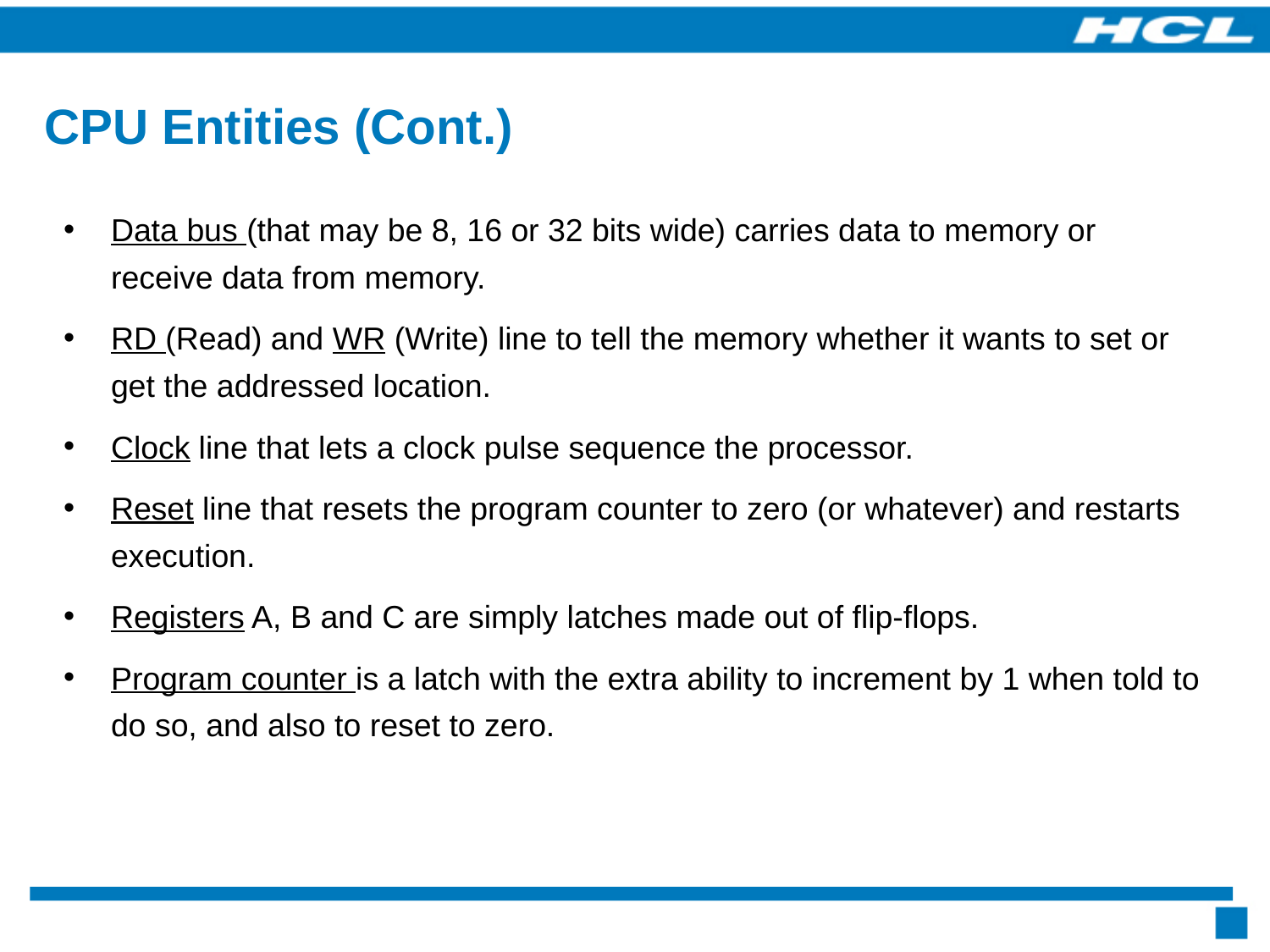

# CPU Entities (Cont.)
Data bus (that may be 8, 16 or 32 bits wide) carries data to memory or receive data from memory.
RD (Read) and WR (Write) line to tell the memory whether it wants to set or get the addressed location.
Clock line that lets a clock pulse sequence the processor.
Reset line that resets the program counter to zero (or whatever) and restarts execution.
Registers A, B and C are simply latches made out of flip-flops.
Program counter is a latch with the extra ability to increment by 1 when told to do so, and also to reset to zero.